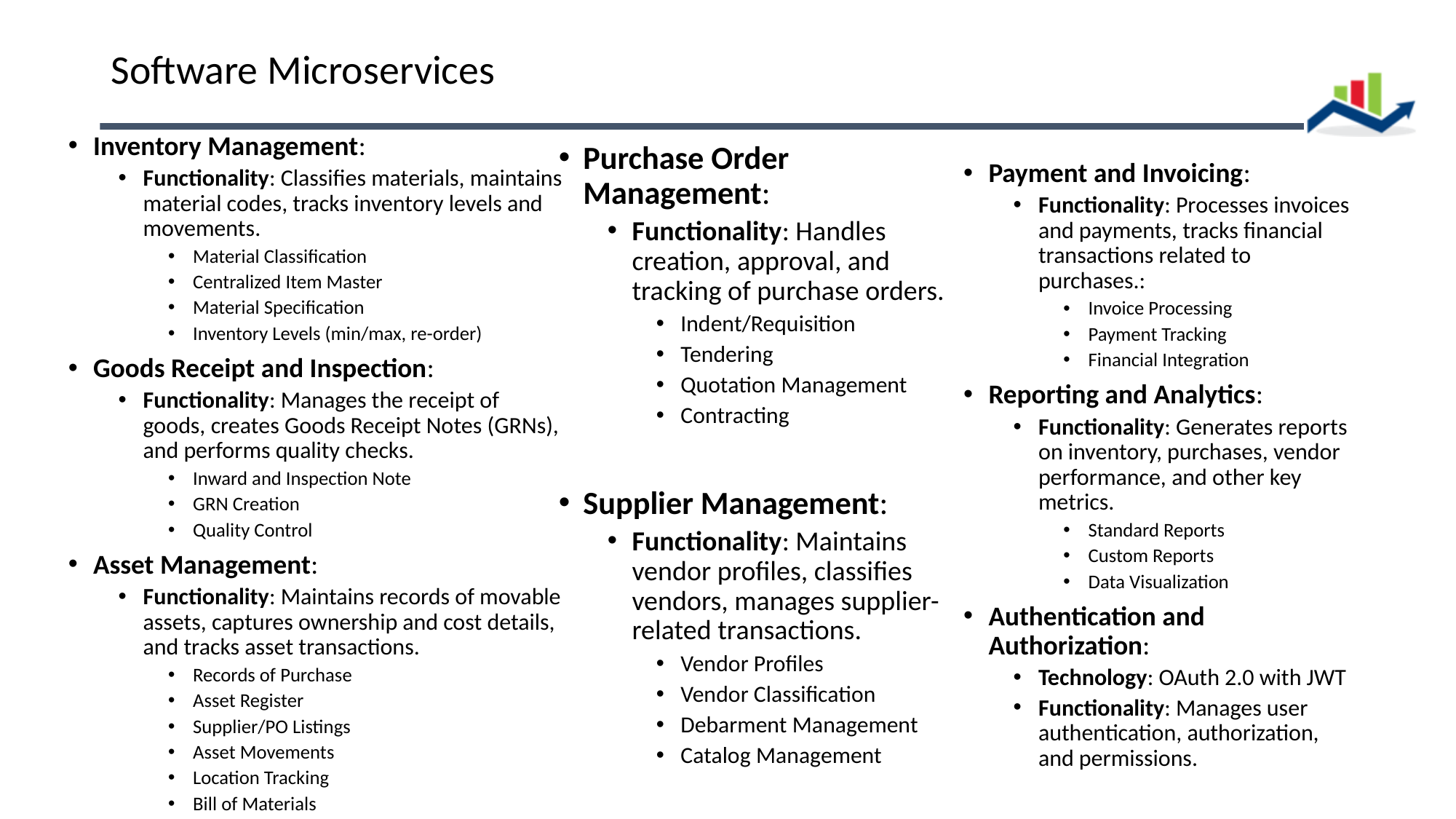

# Software Microservices

Payment and Invoicing:
Functionality: Processes invoices and payments, tracks financial transactions related to purchases.:
Invoice Processing
Payment Tracking
Financial Integration
Reporting and Analytics:
Functionality: Generates reports on inventory, purchases, vendor performance, and other key metrics.
Standard Reports
Custom Reports
Data Visualization
Authentication and Authorization:
Technology: OAuth 2.0 with JWT
Functionality: Manages user authentication, authorization, and permissions.

Inventory Management:
Functionality: Classifies materials, maintains material codes, tracks inventory levels and movements.
Material Classification
Centralized Item Master
Material Specification
Inventory Levels (min/max, re-order)
Goods Receipt and Inspection:
Functionality: Manages the receipt of goods, creates Goods Receipt Notes (GRNs), and performs quality checks.
Inward and Inspection Note
GRN Creation
Quality Control
Asset Management:
Functionality: Maintains records of movable assets, captures ownership and cost details, and tracks asset transactions.
Records of Purchase
Asset Register
Supplier/PO Listings
Asset Movements
Location Tracking
Bill of Materials
Purchase Order Management:
Functionality: Handles creation, approval, and tracking of purchase orders.
Indent/Requisition
Tendering
Quotation Management
Contracting

Supplier Management:
Functionality: Maintains vendor profiles, classifies vendors, manages supplier-related transactions.
Vendor Profiles
Vendor Classification
Debarment Management
Catalog Management